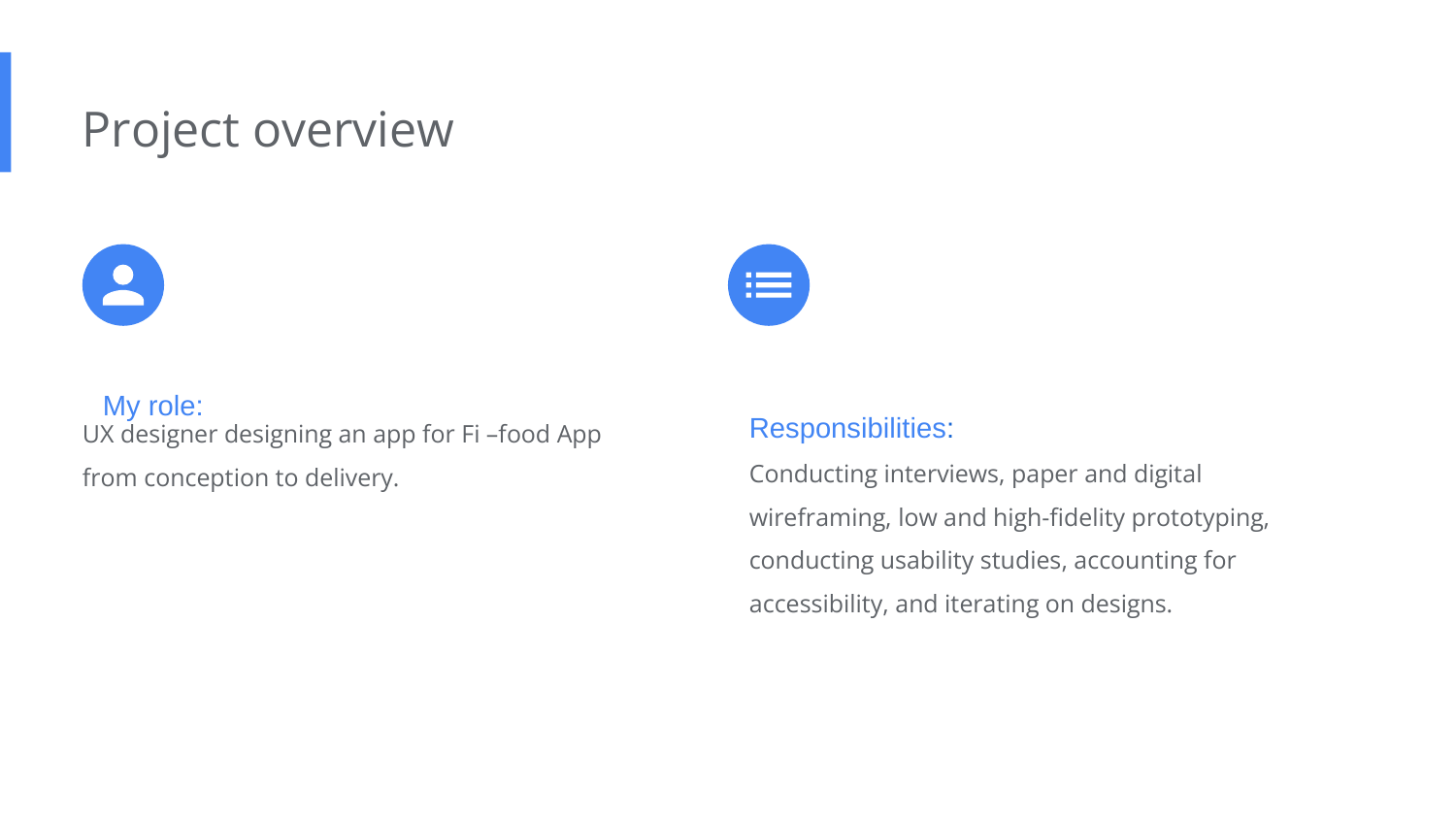

Project overview

UX designer designing an app for Fi –food App from conception to delivery.
My role:

Responsibilities:
Conducting interviews, paper and digital wireframing, low and high-fidelity prototyping, conducting usability studies, accounting for accessibility, and iterating on designs.